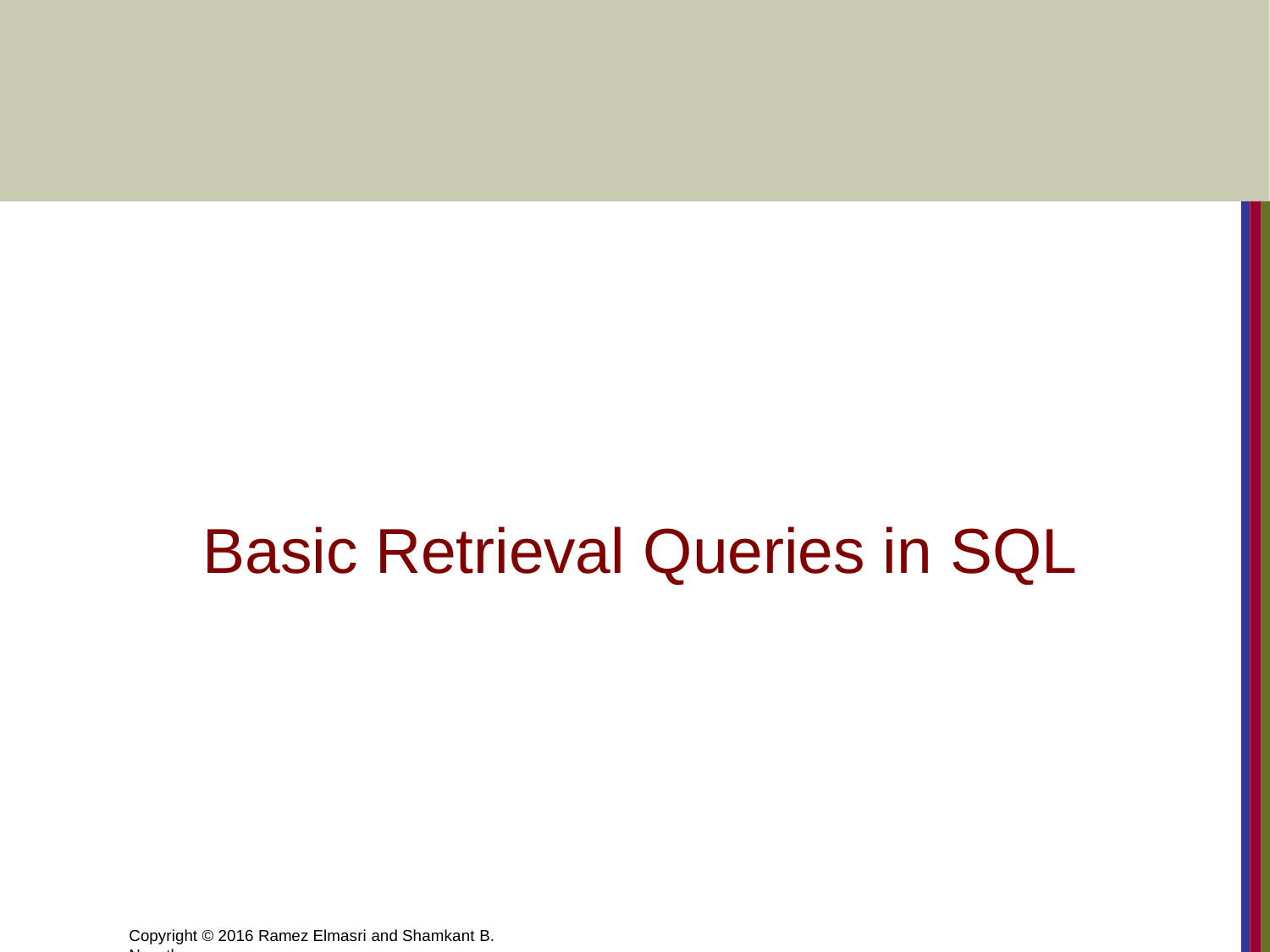

# Basic Retrieval Queries in SQL
Copyright © 2016 Ramez Elmasri and Shamkant B. Navathe